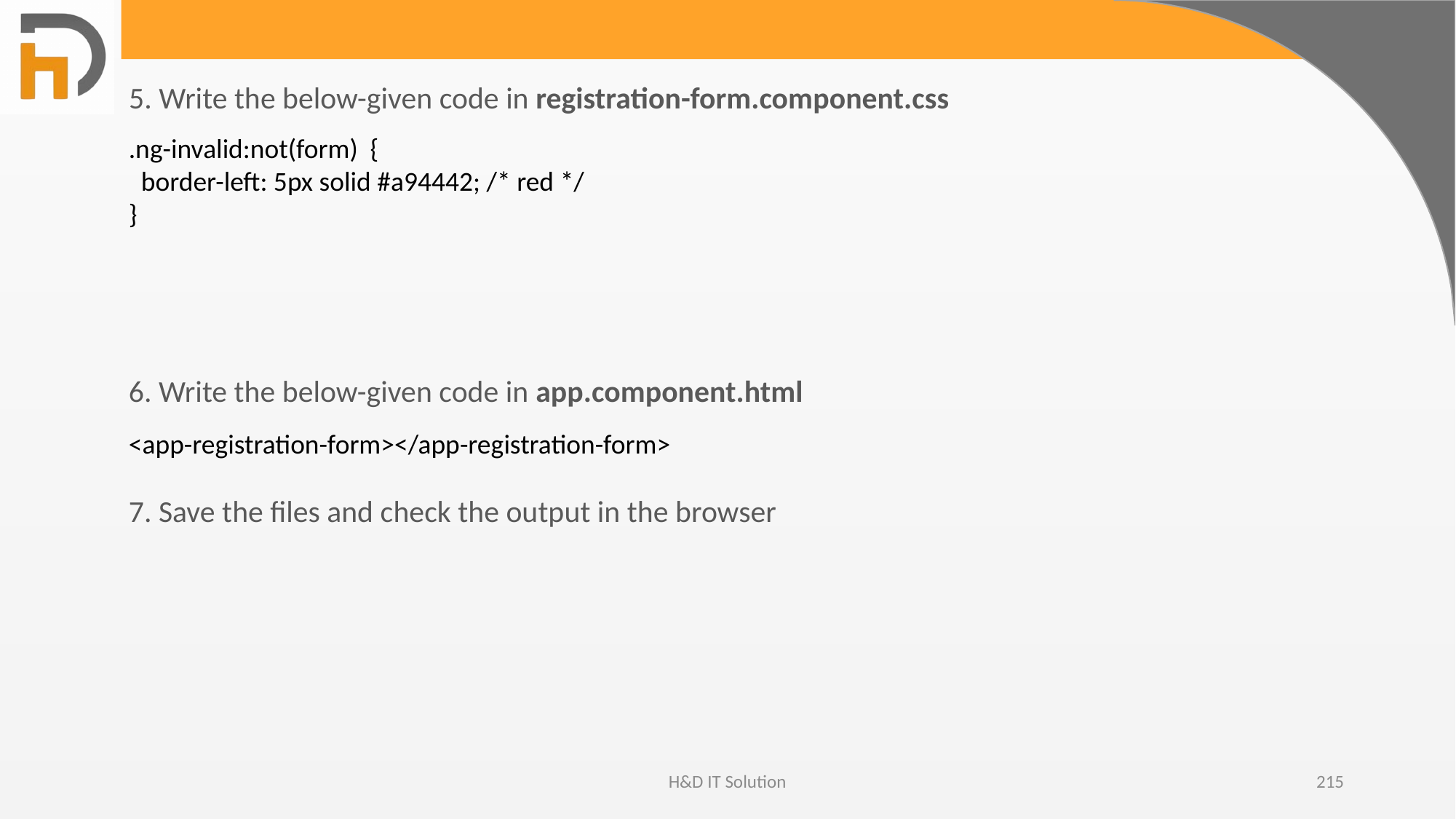

5. Write the below-given code in registration-form.component.css
.ng-invalid:not(form)  {
  border-left: 5px solid #a94442; /* red */
}
6. Write the below-given code in app.component.html
<app-registration-form></app-registration-form>
7. Save the files and check the output in the browser
H&D IT Solution
215